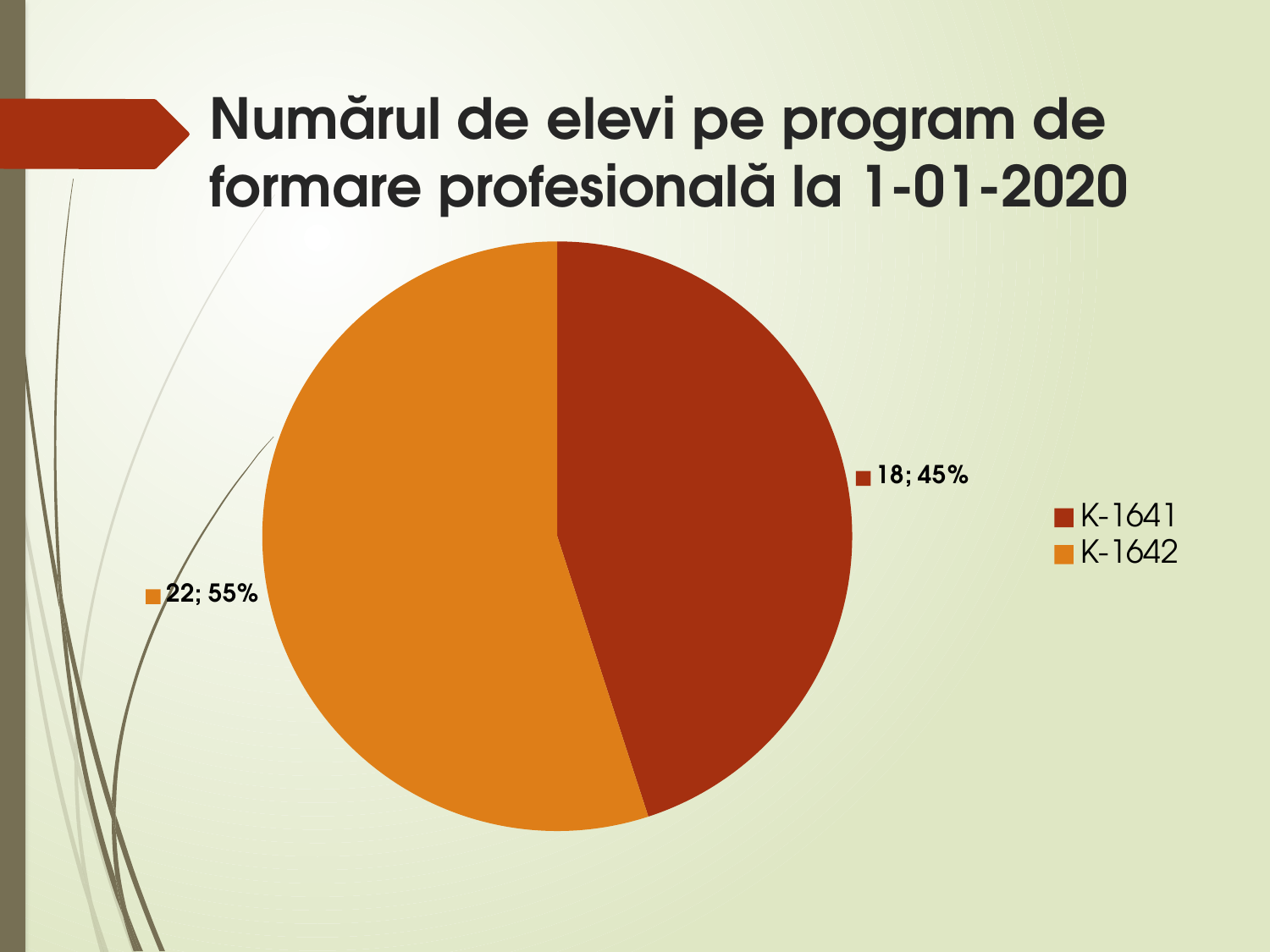

# Numărul de elevi pe program de formare profesională la 1-01-2020

### Chart

| Category | Numărul de elevi |
|---|---|
| K-1641 | 18.0 |
| K-1642 | 22.0 |